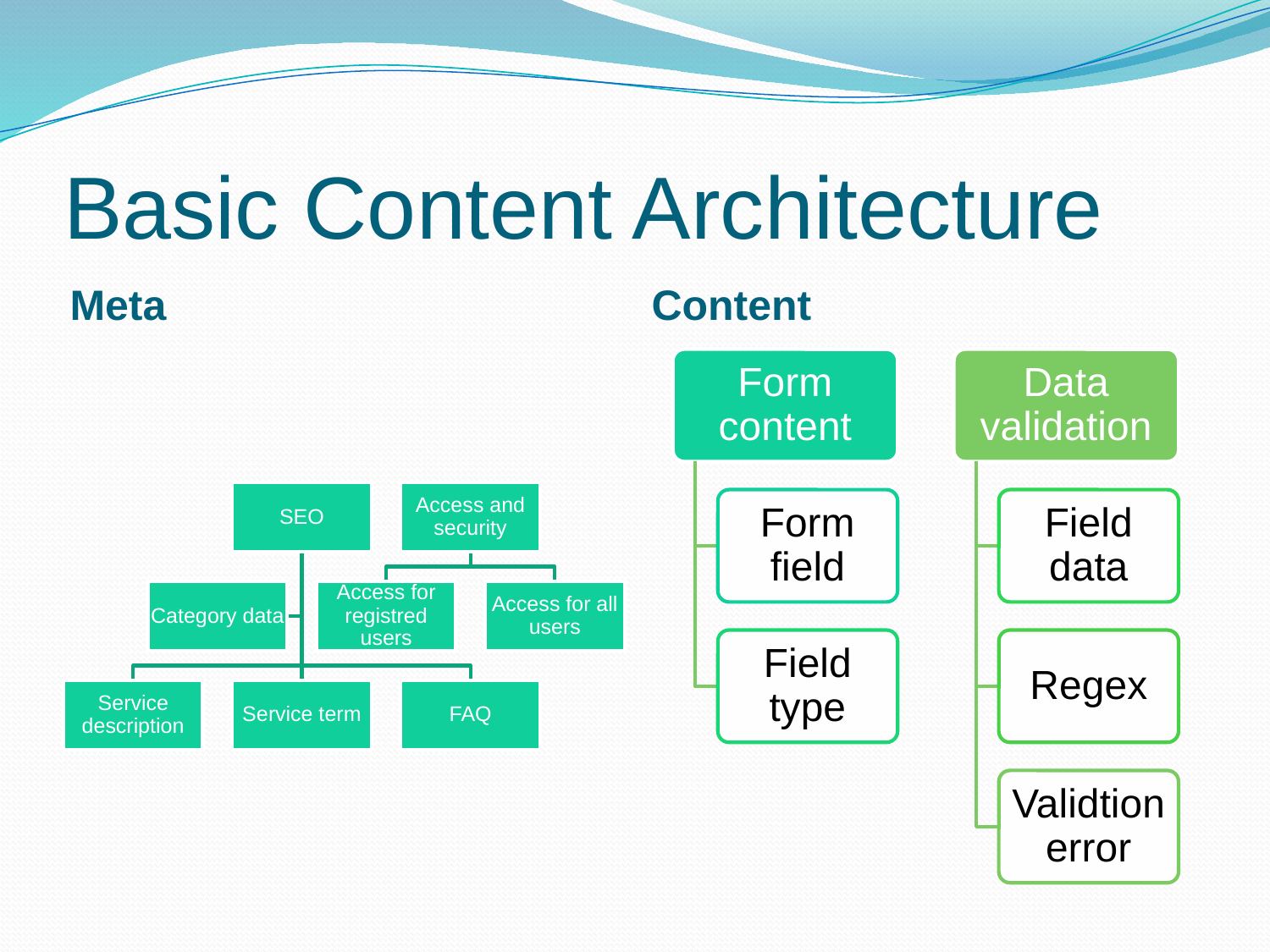

# Basic Content Architecture
Meta
Content
SEO
Service description
Service term
FAQ
Category data
Access and security
Access for registred users
Access for all users
Form content
Form field
Field type
Data validation
Field data
Regex
Validtion error